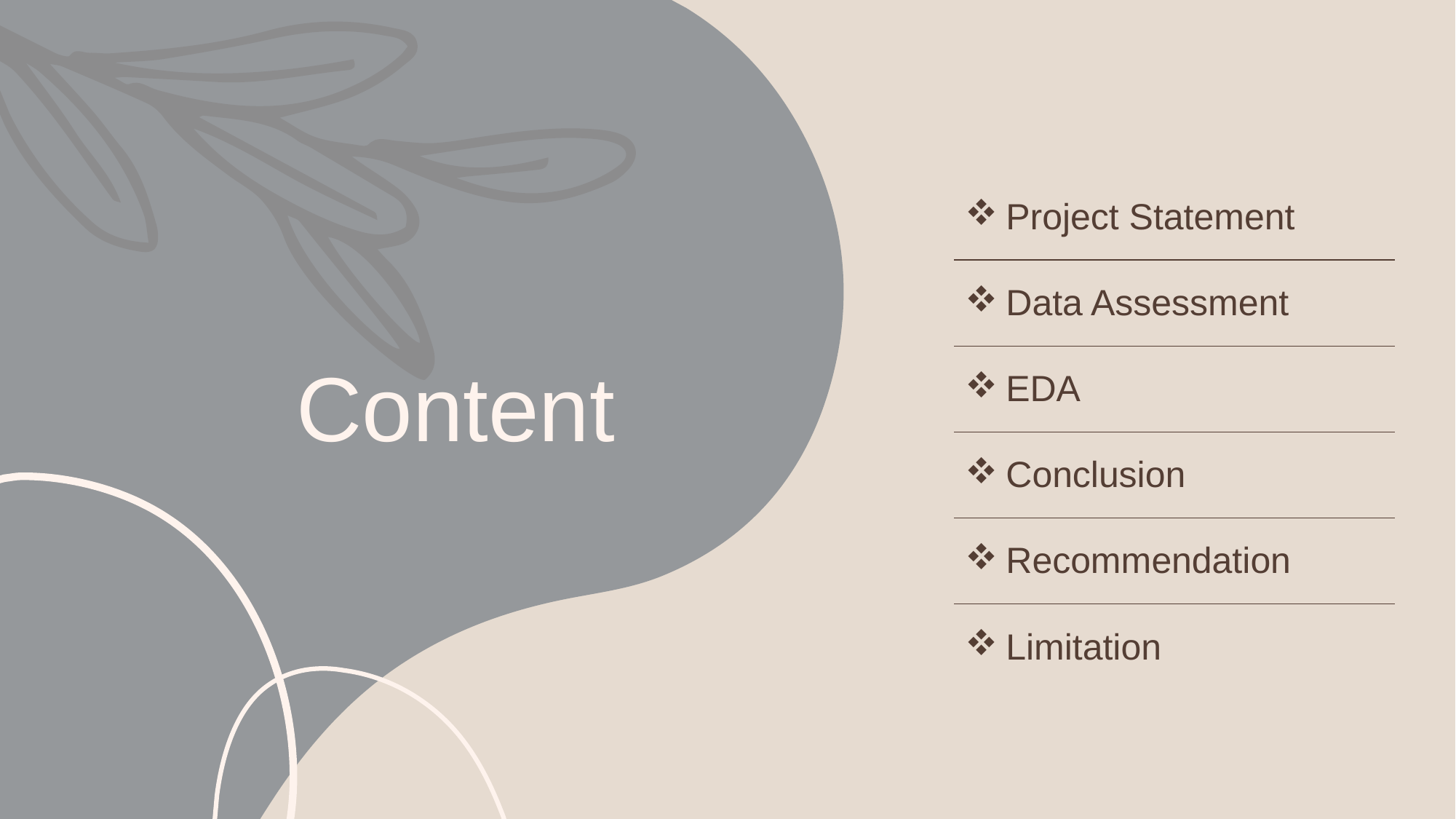

| Project Statement |
| --- |
| Data Assessment |
| EDA |
| Conclusion |
| Recommendation |
| Limitation |
# Content